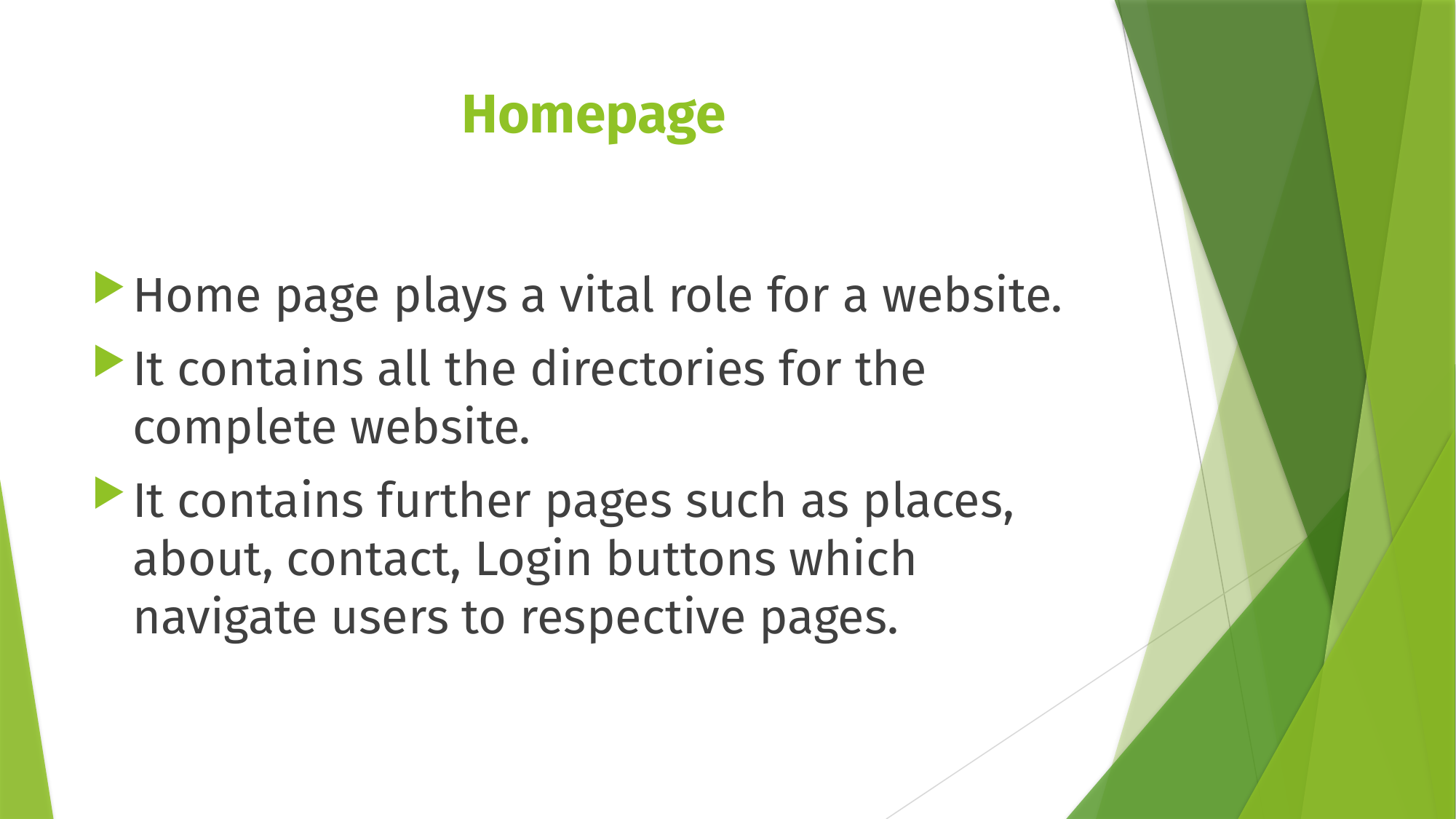

# Homepage
Home page plays a vital role for a website.
It contains all the directories for the complete website.
It contains further pages such as places, about, contact, Login buttons which navigate users to respective pages.